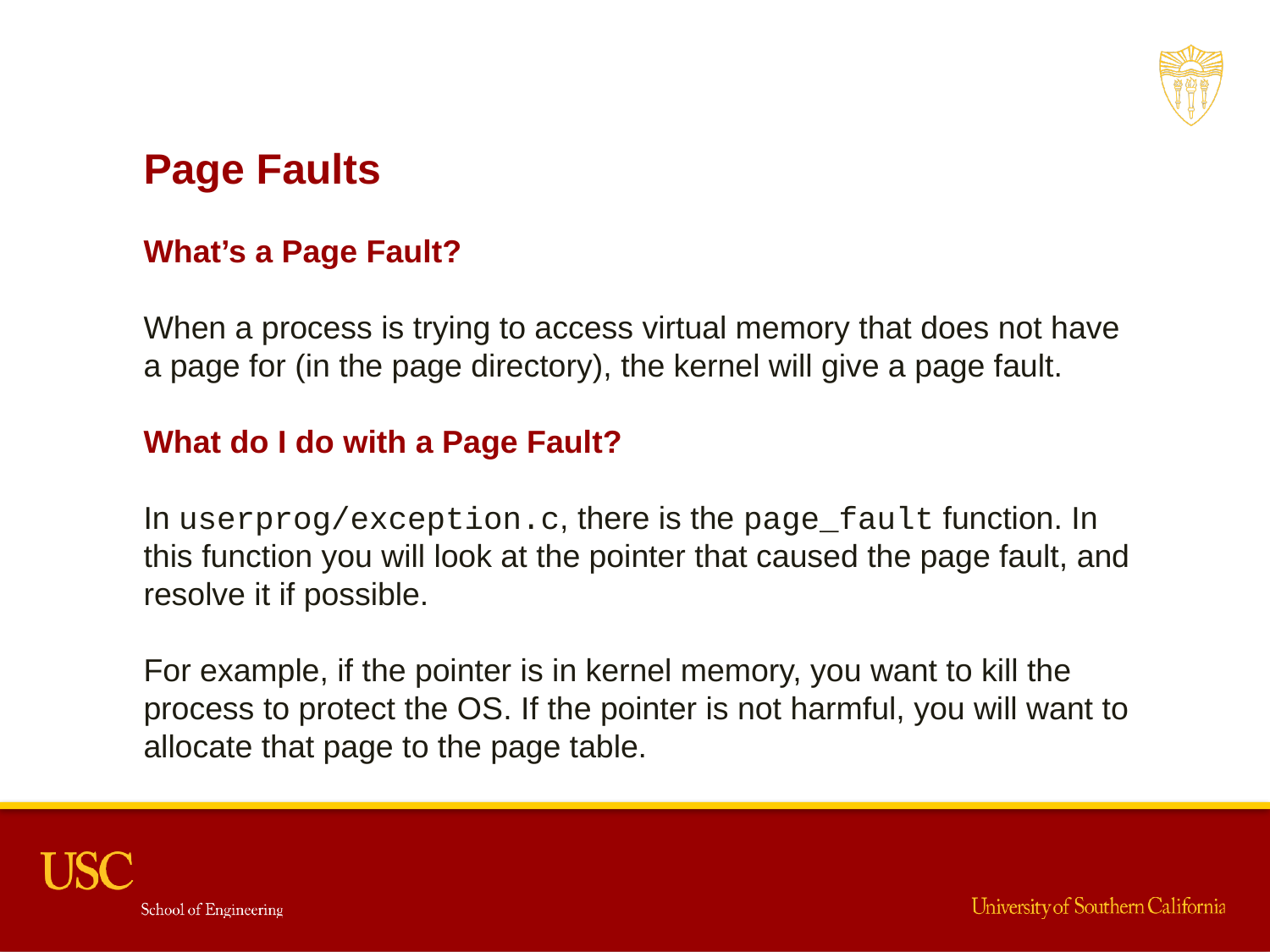

Page Faults

What’s a Page Fault?

When a process is trying to access virtual memory that does not have a page for (in the page directory), the kernel will give a page fault.

What do I do with a Page Fault?

In userprog/exception.c, there is the page_fault function. In this function you will look at the pointer that caused the page fault, and resolve it if possible.

For example, if the pointer is in kernel memory, you want to kill the process to protect the OS. If the pointer is not harmful, you will want to allocate that page to the page table.